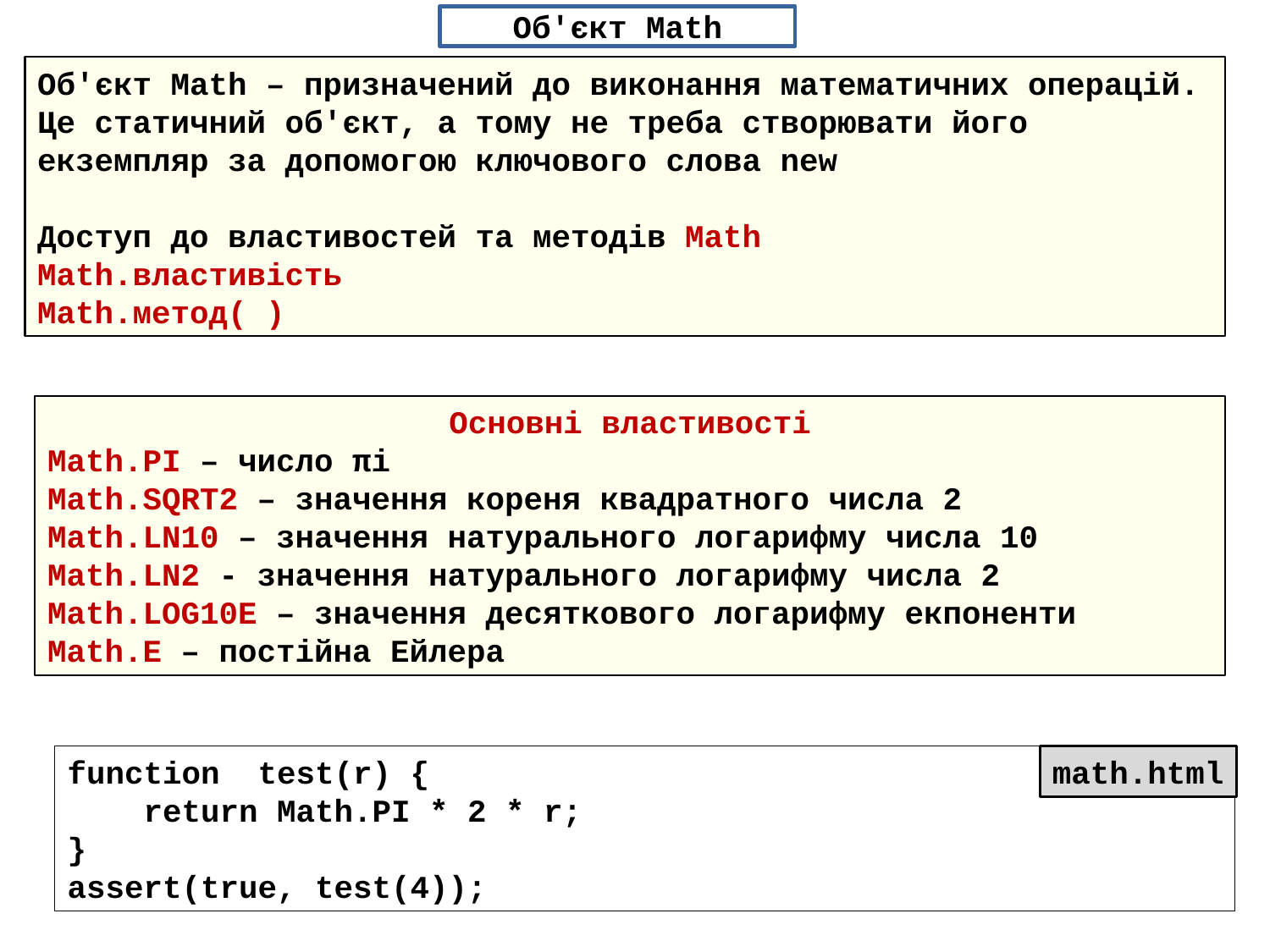

Об'єкт Math
Об'єкт Math – призначений до виконання математичних операцій.
Це статичний об'єкт, а тому не треба створювати його екземпляр за допомогою ключового слова new

Доступ до властивостей та методів Math
Math.властивість
Math.метод( )
Основні властивості
Math.PI – число πі
Math.SQRT2 – значення кореня квадратного числа 2
Math.LN10 – значення натурального логарифму числа 10
Math.LN2 - значення натурального логарифму числа 2
Math.LOG10E – значення десяткового логарифму екпоненти
Math.E – постійна Ейлера
function  test(r) {
    return Math.PI * 2 * r;
}
assert(true, test(4));
math.html